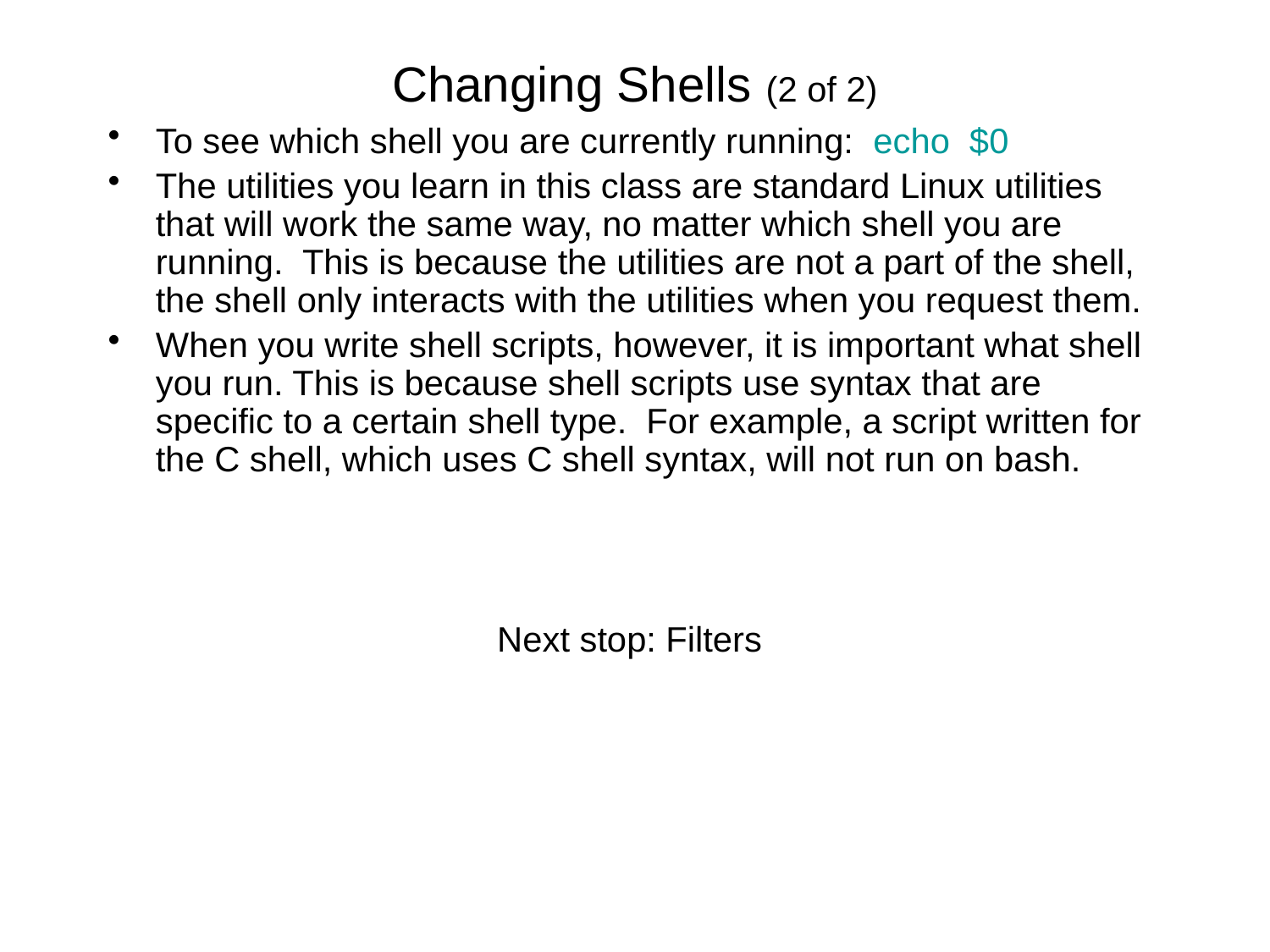

# Changing Shells (2 of 2)
To see which shell you are currently running:  echo  $0
The utilities you learn in this class are standard Linux utilities that will work the same way, no matter which shell you are running.  This is because the utilities are not a part of the shell, the shell only interacts with the utilities when you request them.
When you write shell scripts, however, it is important what shell you run. This is because shell scripts use syntax that are specific to a certain shell type.  For example, a script written for the C shell, which uses C shell syntax, will not run on bash.

Next stop: Filters